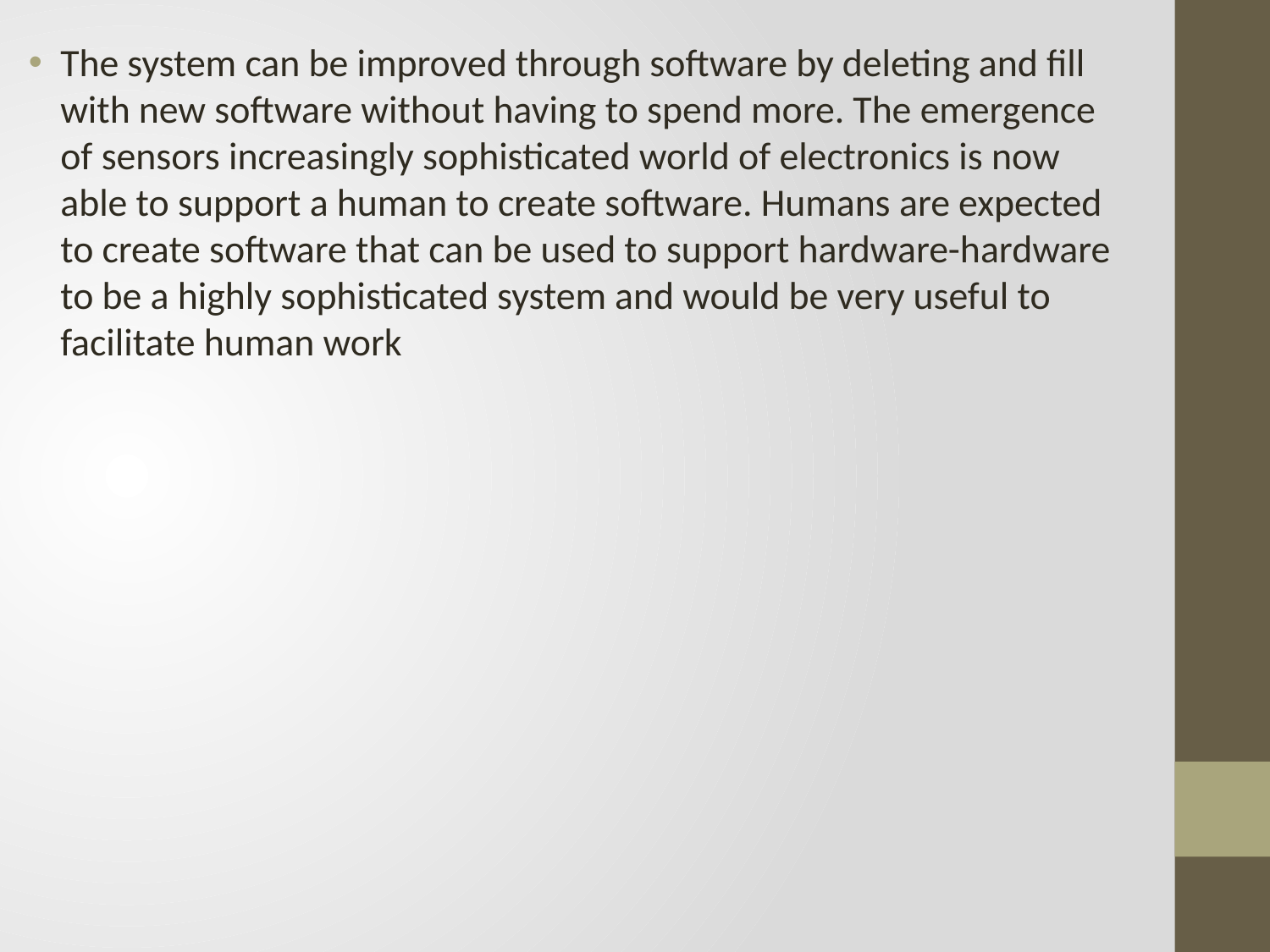

The system can be improved through software by deleting and fill with new software without having to spend more. The emergence of sensors increasingly sophisticated world of electronics is now able to support a human to create software. Humans are expected to create software that can be used to support hardware-hardware to be a highly sophisticated system and would be very useful to facilitate human work